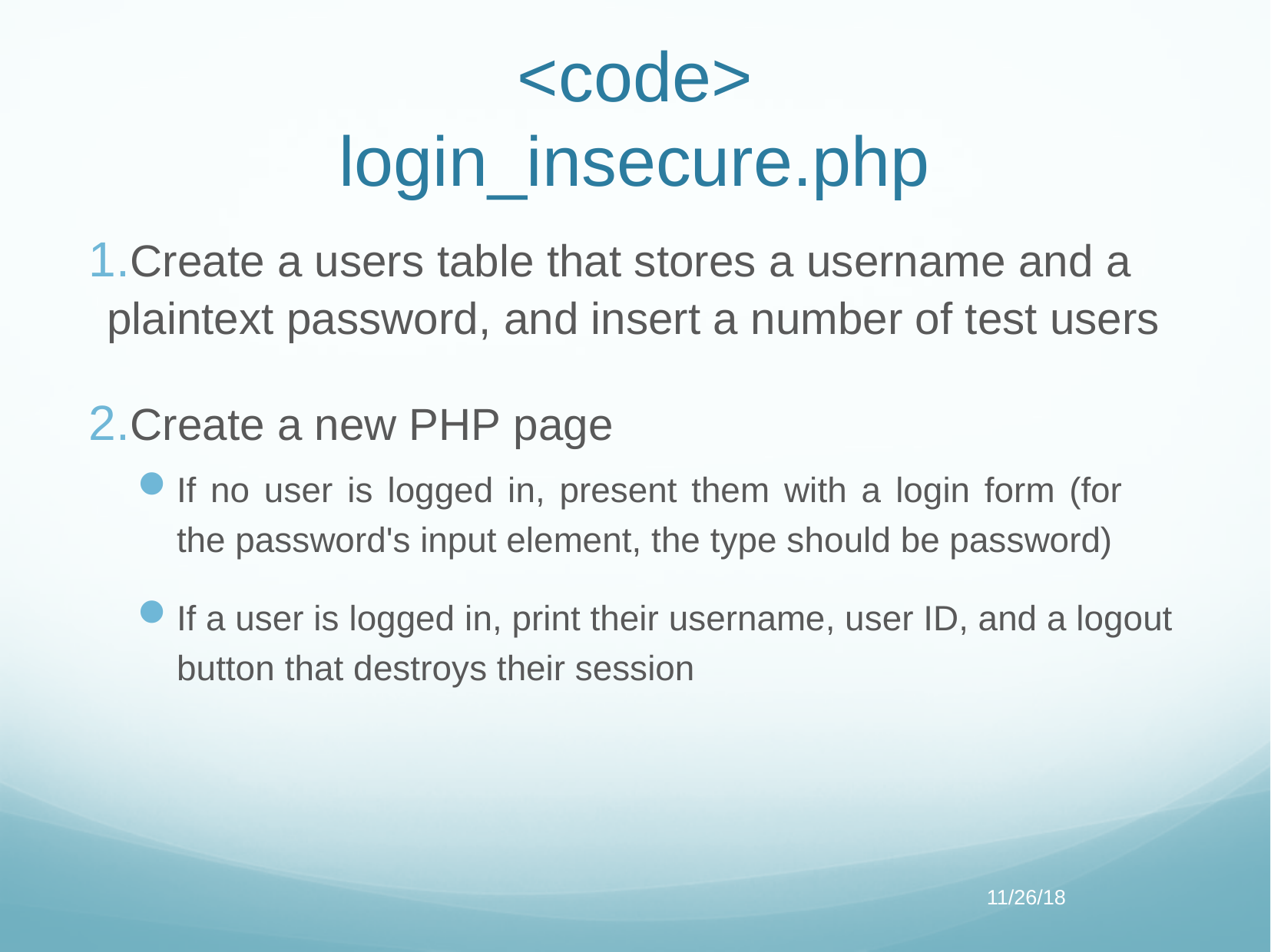

# <code> login_insecure.php
Create a users table that stores a username and a plaintext password, and insert a number of test users

Create a new PHP page
If no user is logged in, present them with a login form (for the password's input element, the type should be password)

If a user is logged in, print their username, user ID, and a logout button that destroys their session

Web Sys I
11/26/18
9